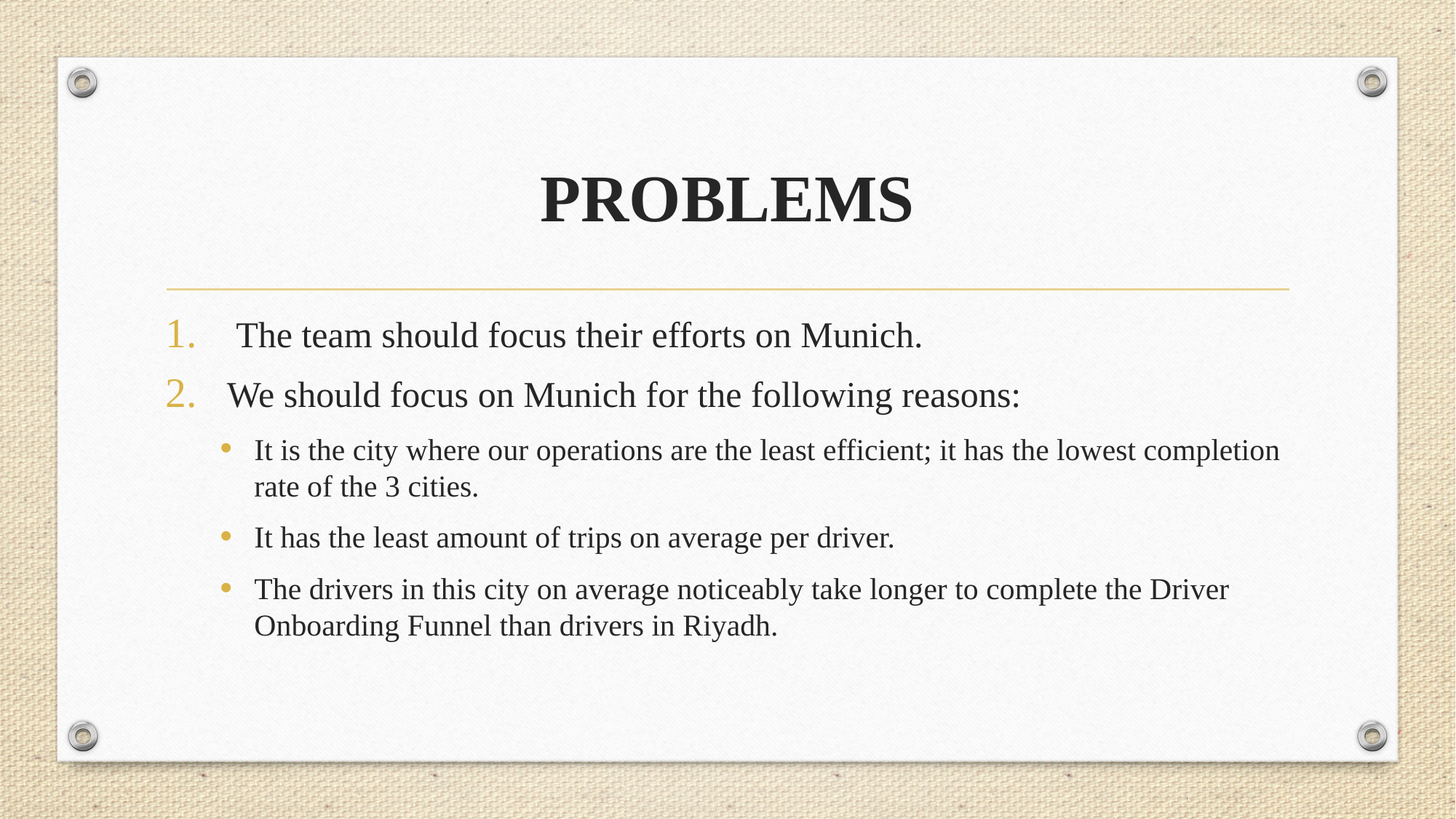

# PROBLEMS
 The team should focus their efforts on Munich.
We should focus on Munich for the following reasons:
It is the city where our operations are the least efficient; it has the lowest completion rate of the 3 cities.
It has the least amount of trips on average per driver.
The drivers in this city on average noticeably take longer to complete the Driver Onboarding Funnel than drivers in Riyadh.